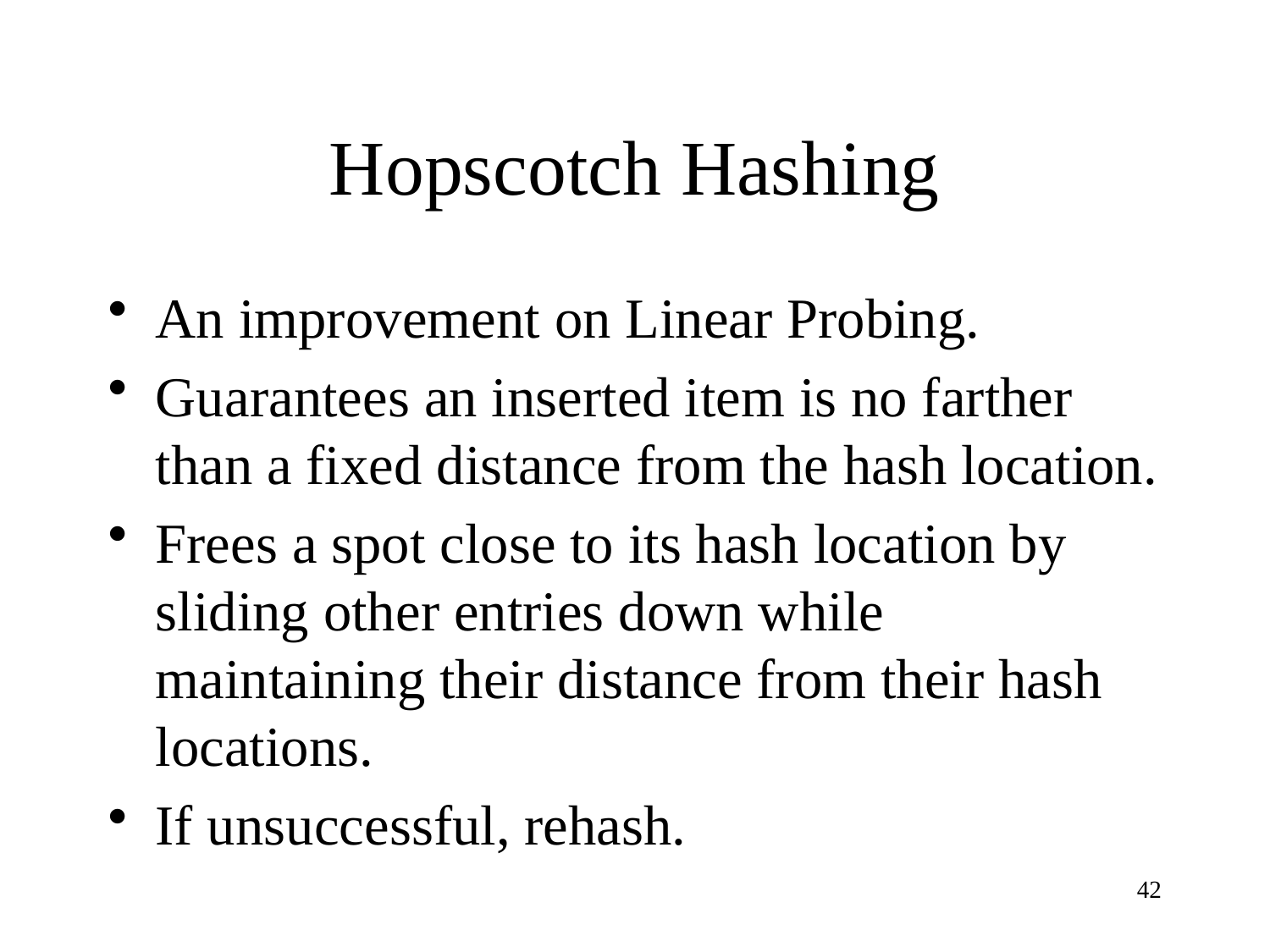

# Hopscotch Hashing
An improvement on Linear Probing.
Guarantees an inserted item is no farther than a fixed distance from the hash location.
Frees a spot close to its hash location by sliding other entries down while maintaining their distance from their hash locations.
If unsuccessful, rehash.
42